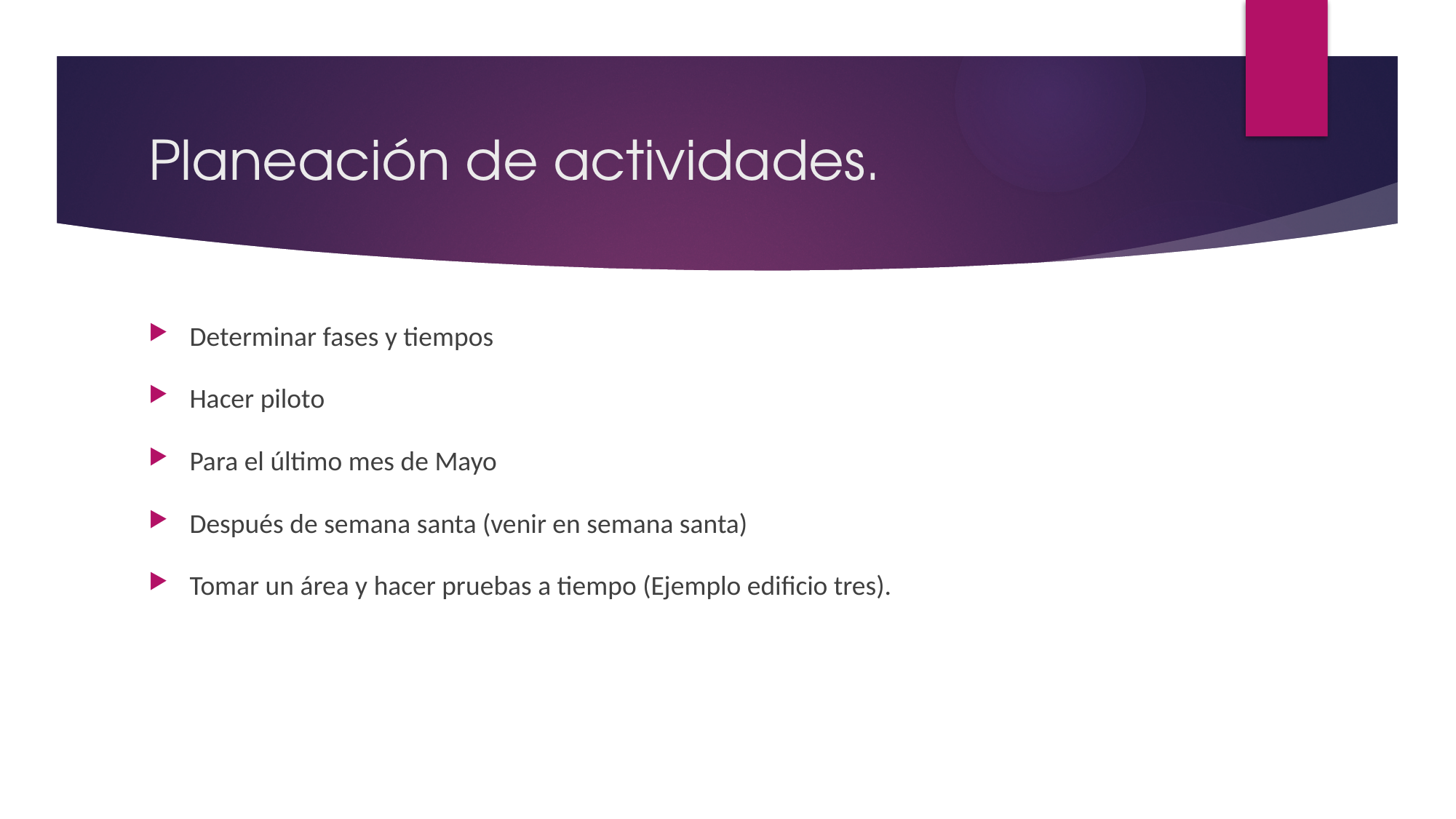

# Planeación de actividades.
Determinar fases y tiempos
Hacer piloto
Para el último mes de Mayo
Después de semana santa (venir en semana santa)
Tomar un área y hacer pruebas a tiempo (Ejemplo edificio tres).